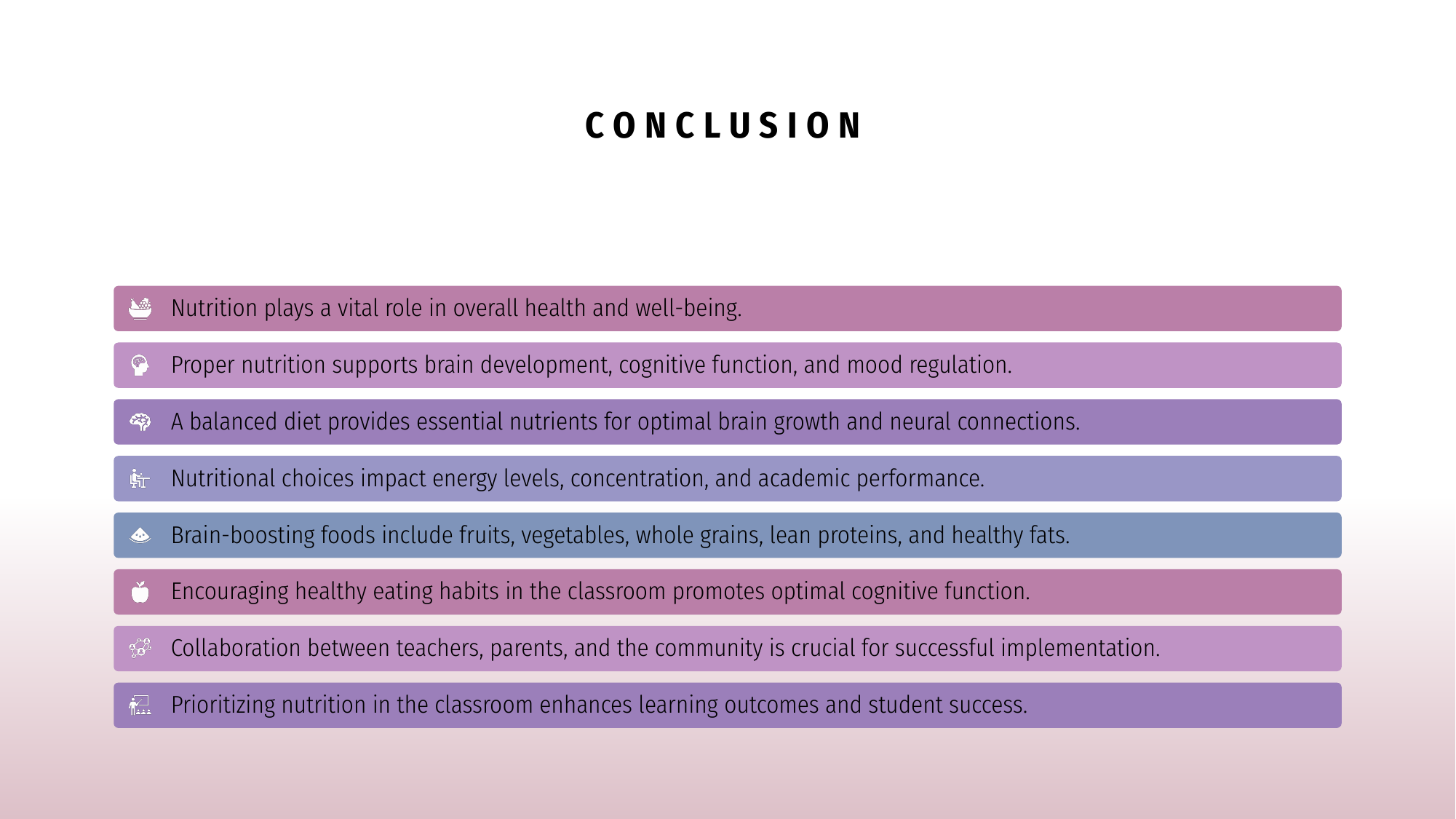

# Conclusion
Nutrition plays a vital role in overall health and well-being.
Proper nutrition supports brain development, cognitive function, and mood regulation.
A balanced diet provides essential nutrients for optimal brain growth and neural connections.
Nutritional choices impact energy levels, concentration, and academic performance.
Brain-boosting foods include fruits, vegetables, whole grains, lean proteins, and healthy fats.
Encouraging healthy eating habits in the classroom promotes optimal cognitive function.
Collaboration between teachers, parents, and the community is crucial for successful implementation.
Prioritizing nutrition in the classroom enhances learning outcomes and student success.